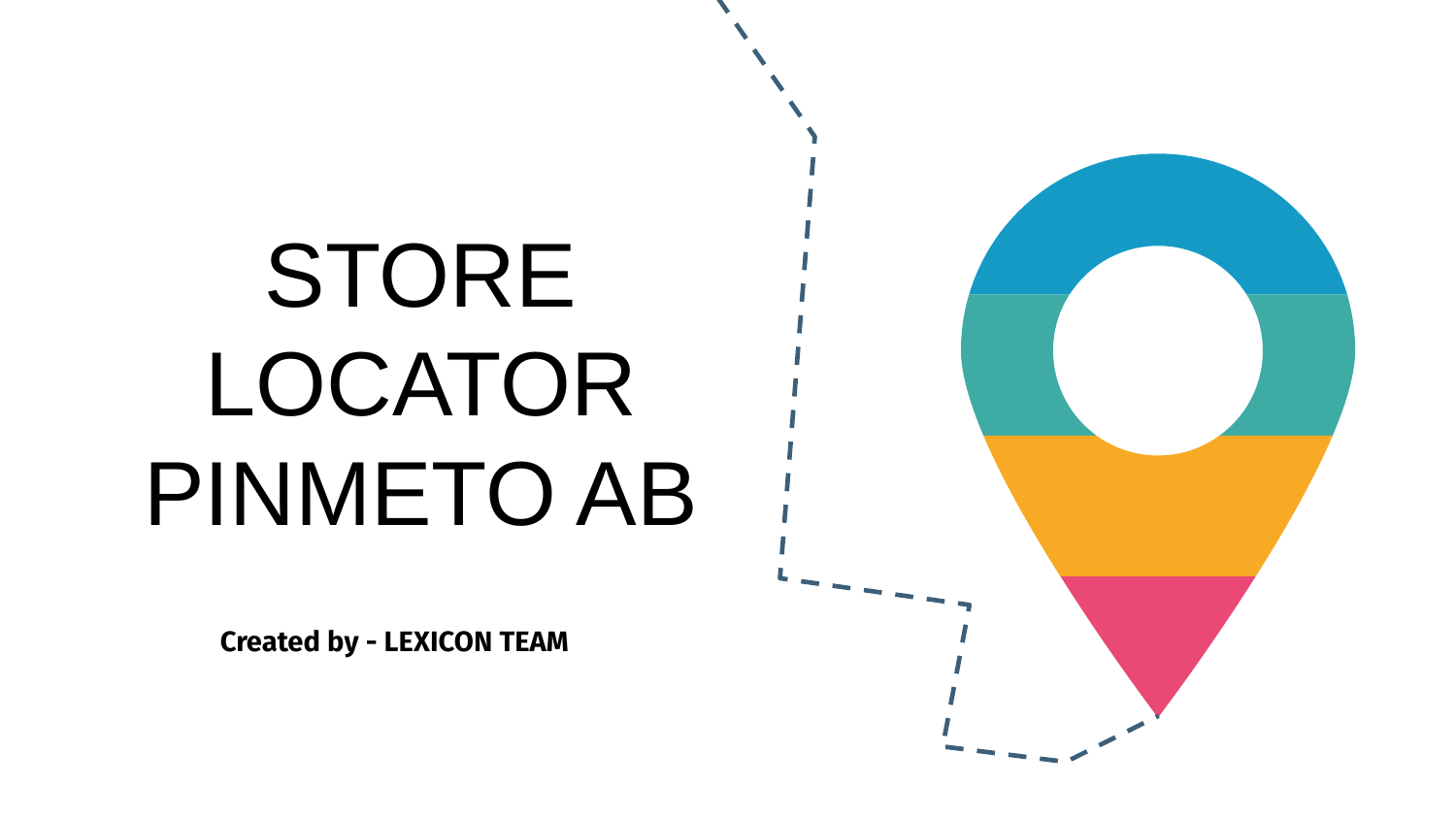

# STORE LOCATOR PINMETO AB

Created by - LEXICON TEAM